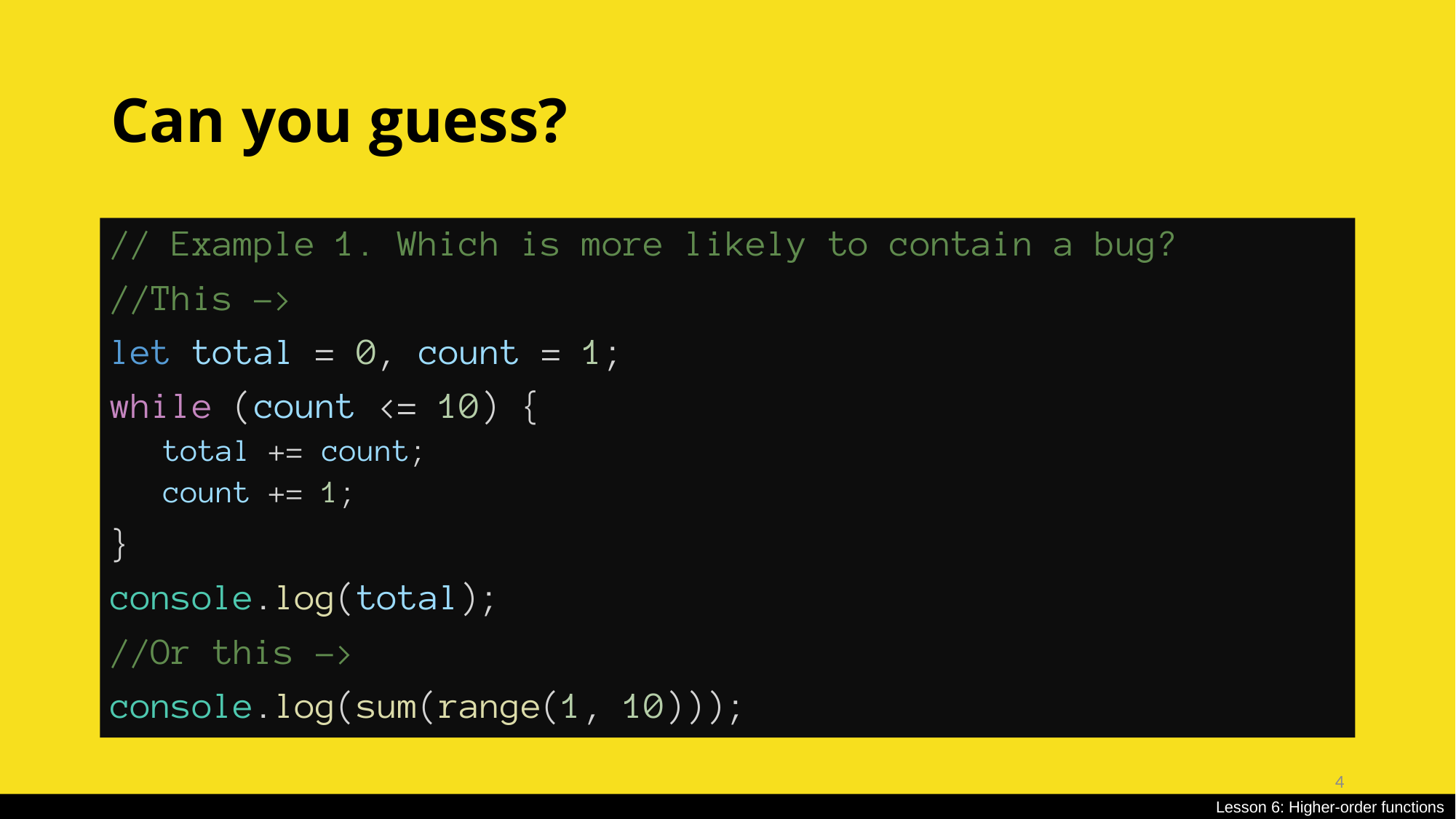

# Can you guess?
// Example 1. Which is more likely to contain a bug?
//This ->
let total = 0, count = 1;
while (count <= 10) {
total += count;
count += 1;
}
console.log(total);
//Or this ->
console.log(sum(range(1, 10)));

4
Lesson 6: Higher-order functions